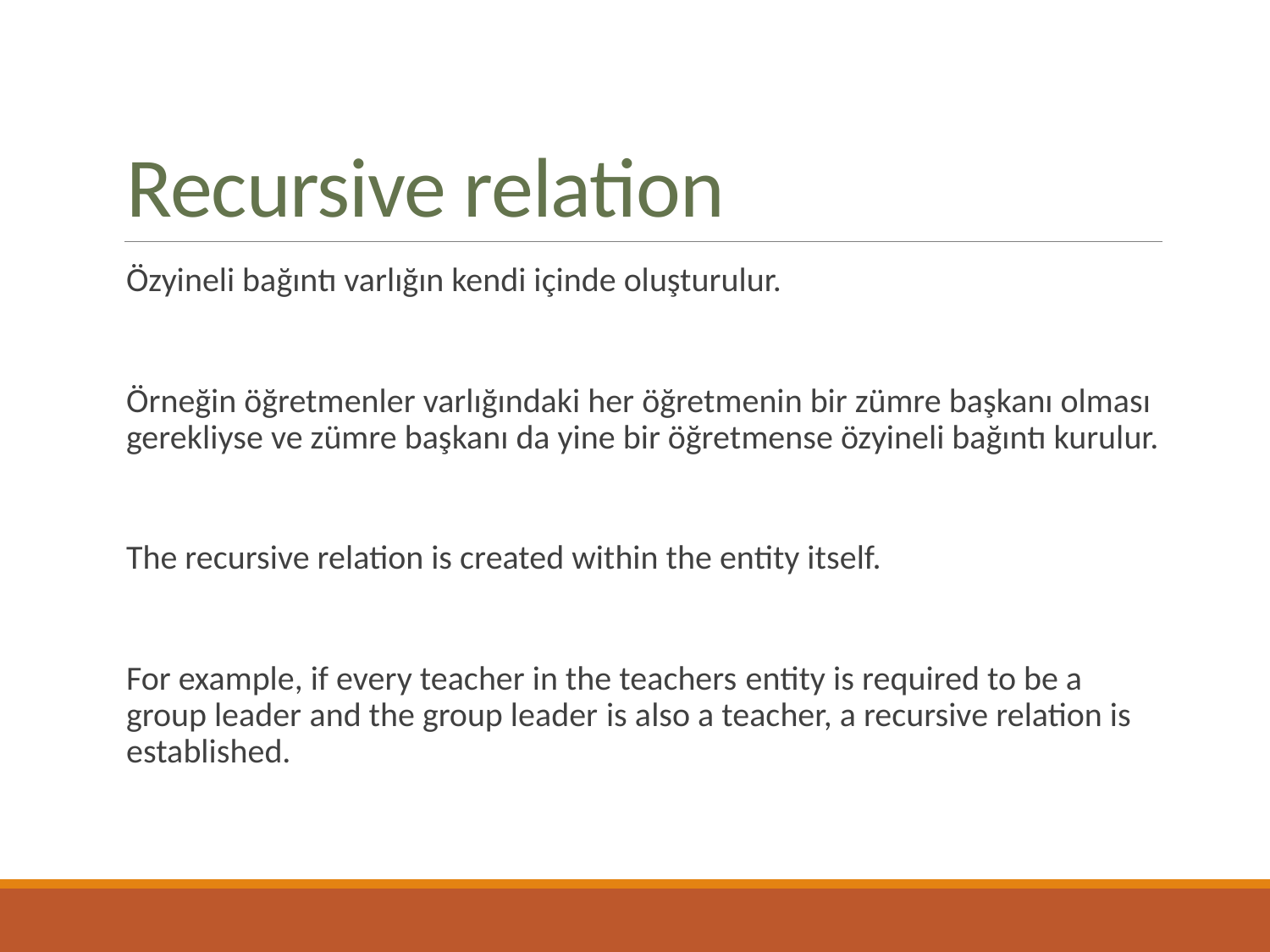

# Recursive relation
Özyineli bağıntı varlığın kendi içinde oluşturulur.

Örneğin öğretmenler varlığındaki her öğretmenin bir zümre başkanı olması gerekliyse ve zümre başkanı da yine bir öğretmense özyineli bağıntı kurulur.

The recursive relation is created within the entity itself.

For example, if every teacher in the teachers entity is required to be a group leader and the group leader is also a teacher, a recursive relation is established.